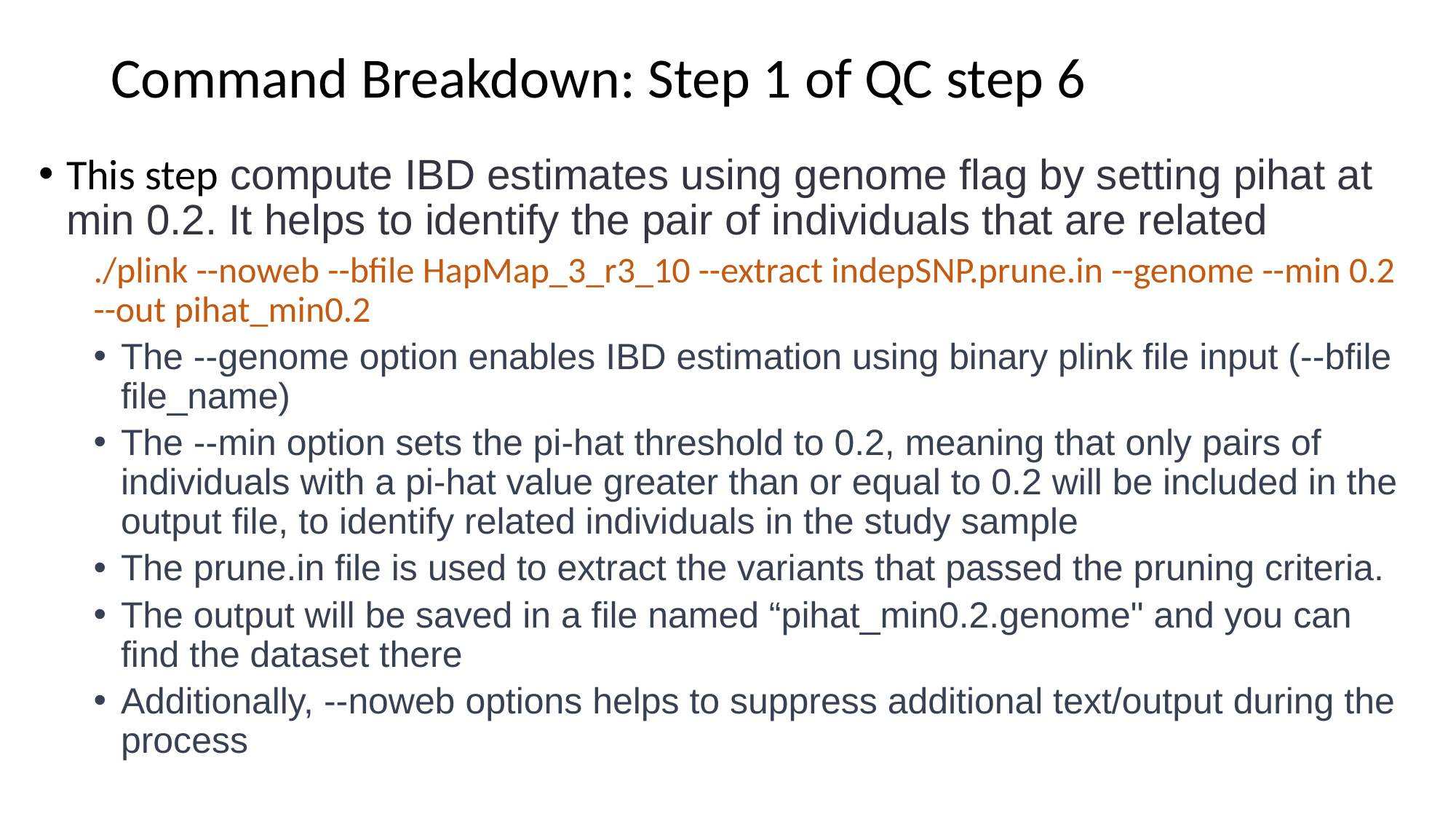

# Command Breakdown: Step 1 of QC step 6
This step compute IBD estimates using genome flag by setting pihat at min 0.2. It helps to identify the pair of individuals that are related
./plink --noweb --bfile HapMap_3_r3_10 --extract indepSNP.prune.in --genome --min 0.2 --out pihat_min0.2
The --genome option enables IBD estimation using binary plink file input (--bfile file_name)
The --min option sets the pi-hat threshold to 0.2, meaning that only pairs of individuals with a pi-hat value greater than or equal to 0.2 will be included in the output file, to identify related individuals in the study sample
The prune.in file is used to extract the variants that passed the pruning criteria.
The output will be saved in a file named “pihat_min0.2.genome" and you can find the dataset there
Additionally, --noweb options helps to suppress additional text/output during the process